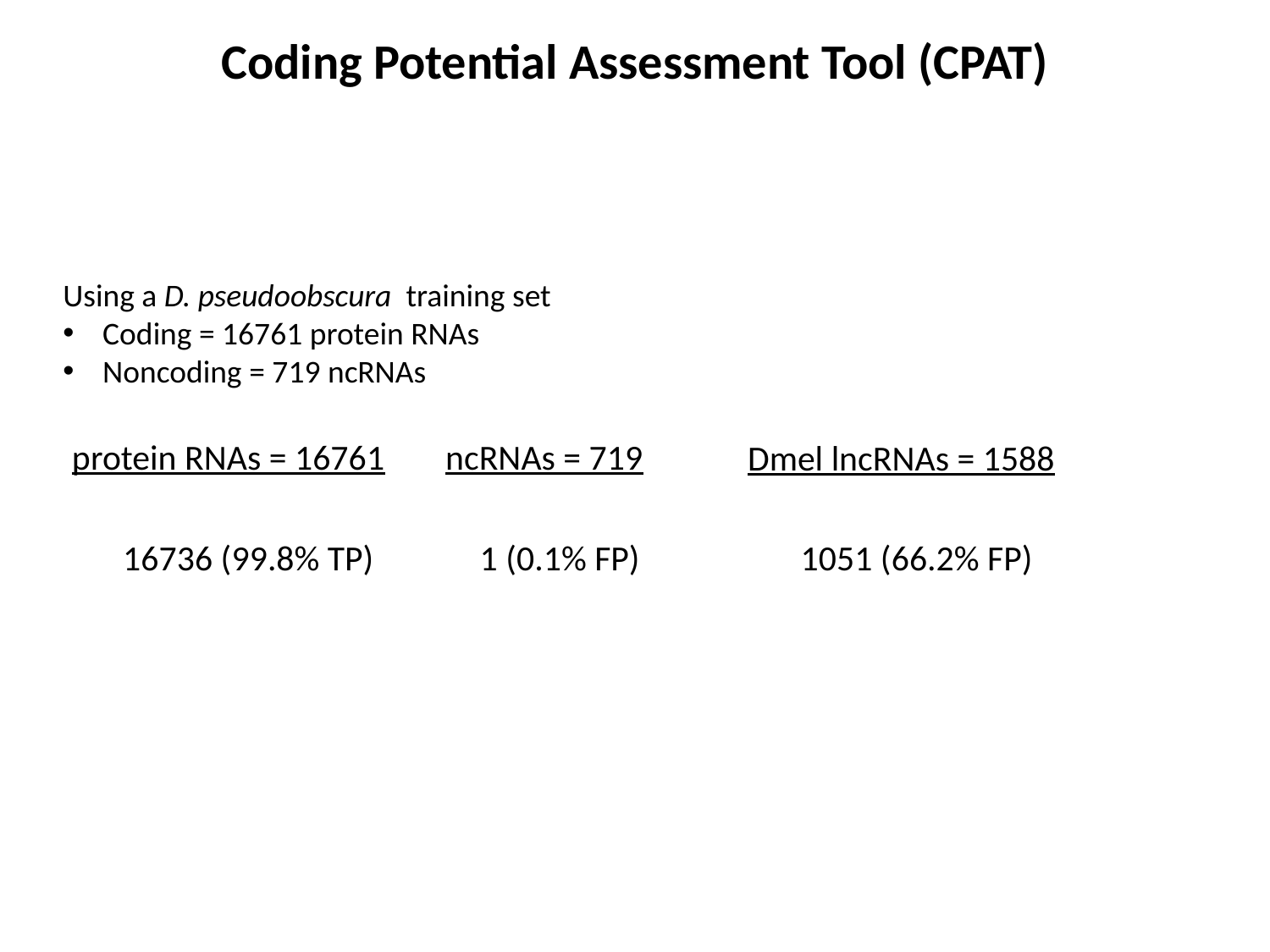

Coding Potential Assessment Tool (CPAT)
Using a D. pseudoobscura  training set
Coding = 16761 protein RNAs
Noncoding = 719 ncRNAs
protein RNAs = 16761
ncRNAs = 719
Dmel lncRNAs = 1588
16736 (99.8% TP)
1 (0.1% FP)
1051 (66.2% FP)